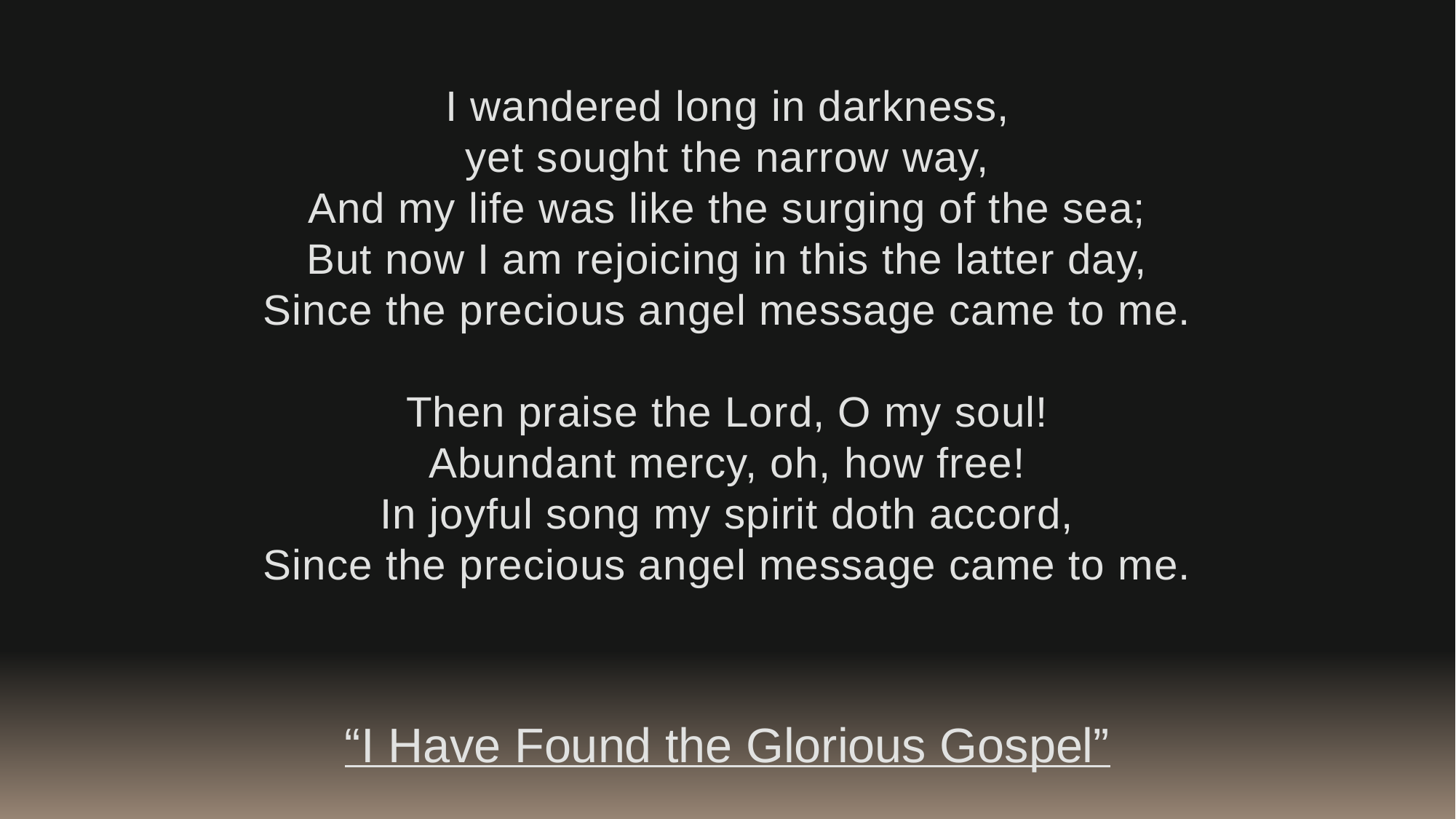

I wandered long in darkness,
yet sought the narrow way,
And my life was like the surging of the sea;
But now I am rejoicing in this the latter day,
Since the precious angel message came to me.

Then praise the Lord, O my soul!
Abundant mercy, oh, how free!
In joyful song my spirit doth accord,
Since the precious angel message came to me.

“I Have Found the Glorious Gospel”